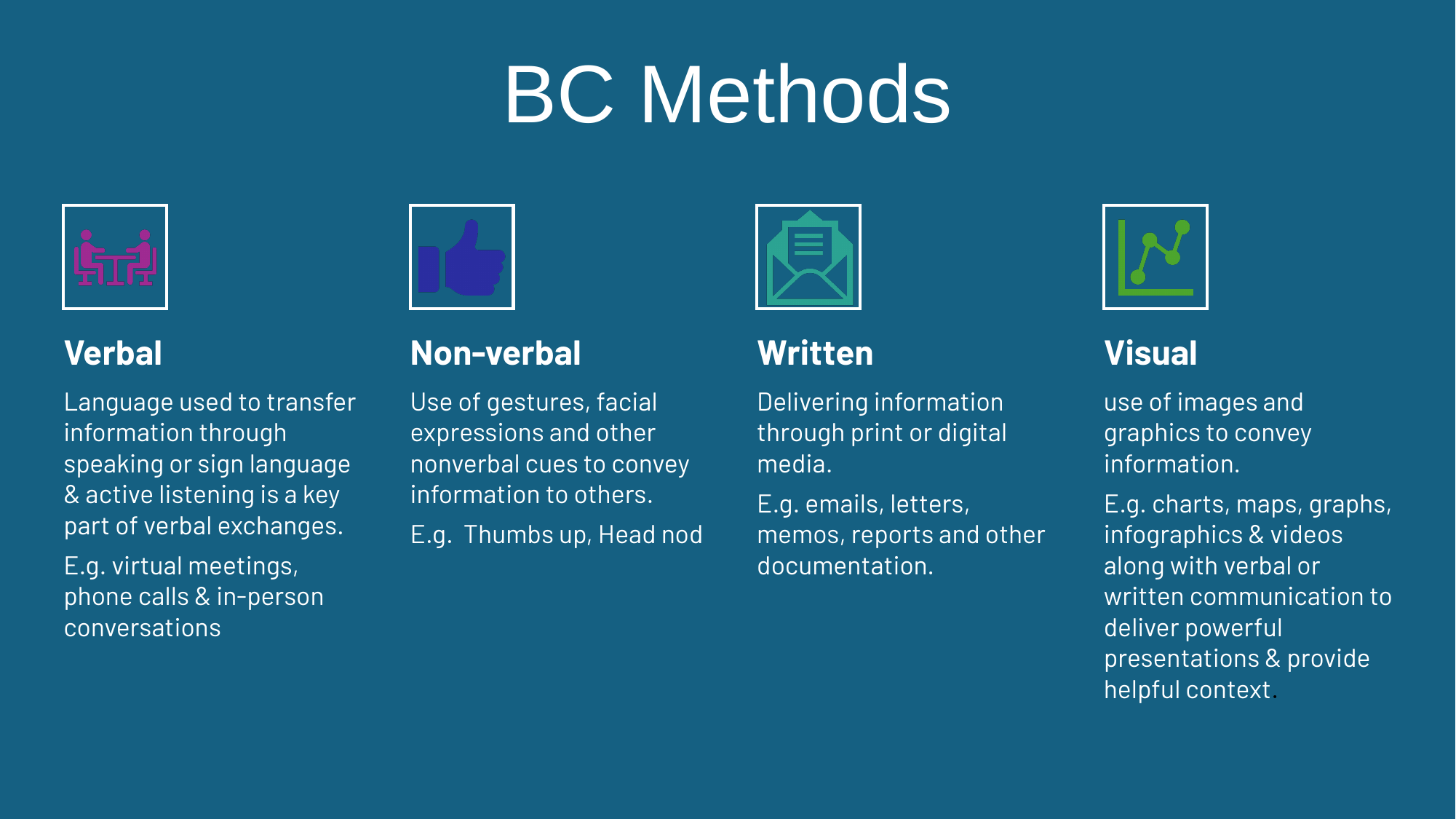

# BC Methods
Verbal
Language used to transfer information through speaking or sign language & active listening is a key part of verbal exchanges.
E.g. virtual meetings, phone calls & in-person conversations
Non-verbal
Use of gestures, facial expressions and other nonverbal cues to convey information to others.
E.g.  Thumbs up, Head nod
Written
Delivering information through print or digital media.
E.g. emails, letters, memos, reports and other documentation.
Visual
use of images and graphics to convey information.
E.g. charts, maps, graphs, infographics & videos along with verbal or written communication to deliver powerful presentations & provide helpful context.